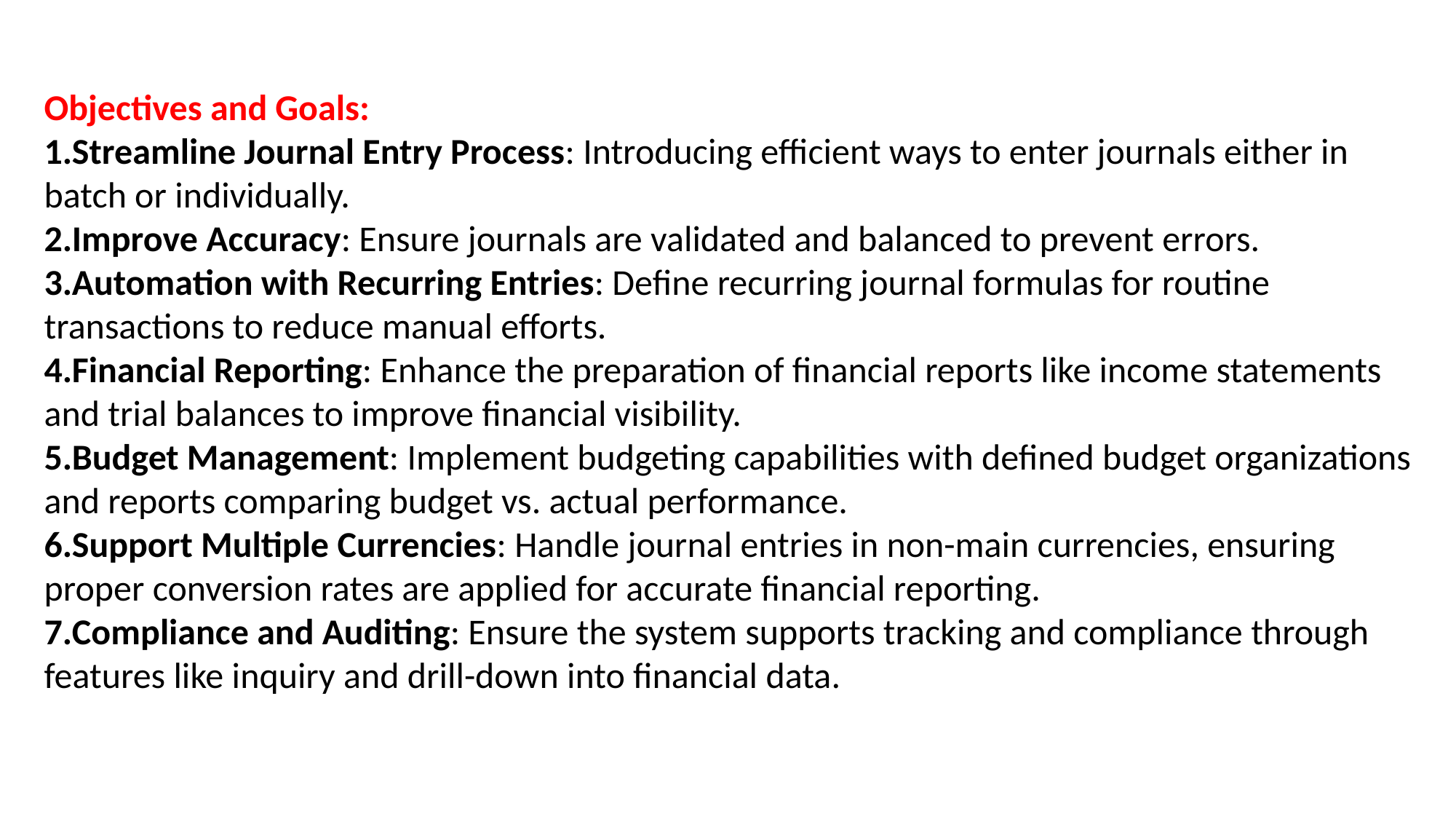

Objectives and Goals:
Streamline Journal Entry Process: Introducing efficient ways to enter journals either in batch or individually.
Improve Accuracy: Ensure journals are validated and balanced to prevent errors.
Automation with Recurring Entries: Define recurring journal formulas for routine transactions to reduce manual efforts.
Financial Reporting: Enhance the preparation of financial reports like income statements and trial balances to improve financial visibility.
Budget Management: Implement budgeting capabilities with defined budget organizations and reports comparing budget vs. actual performance.
Support Multiple Currencies: Handle journal entries in non-main currencies, ensuring proper conversion rates are applied for accurate financial reporting.
Compliance and Auditing: Ensure the system supports tracking and compliance through features like inquiry and drill-down into financial data.